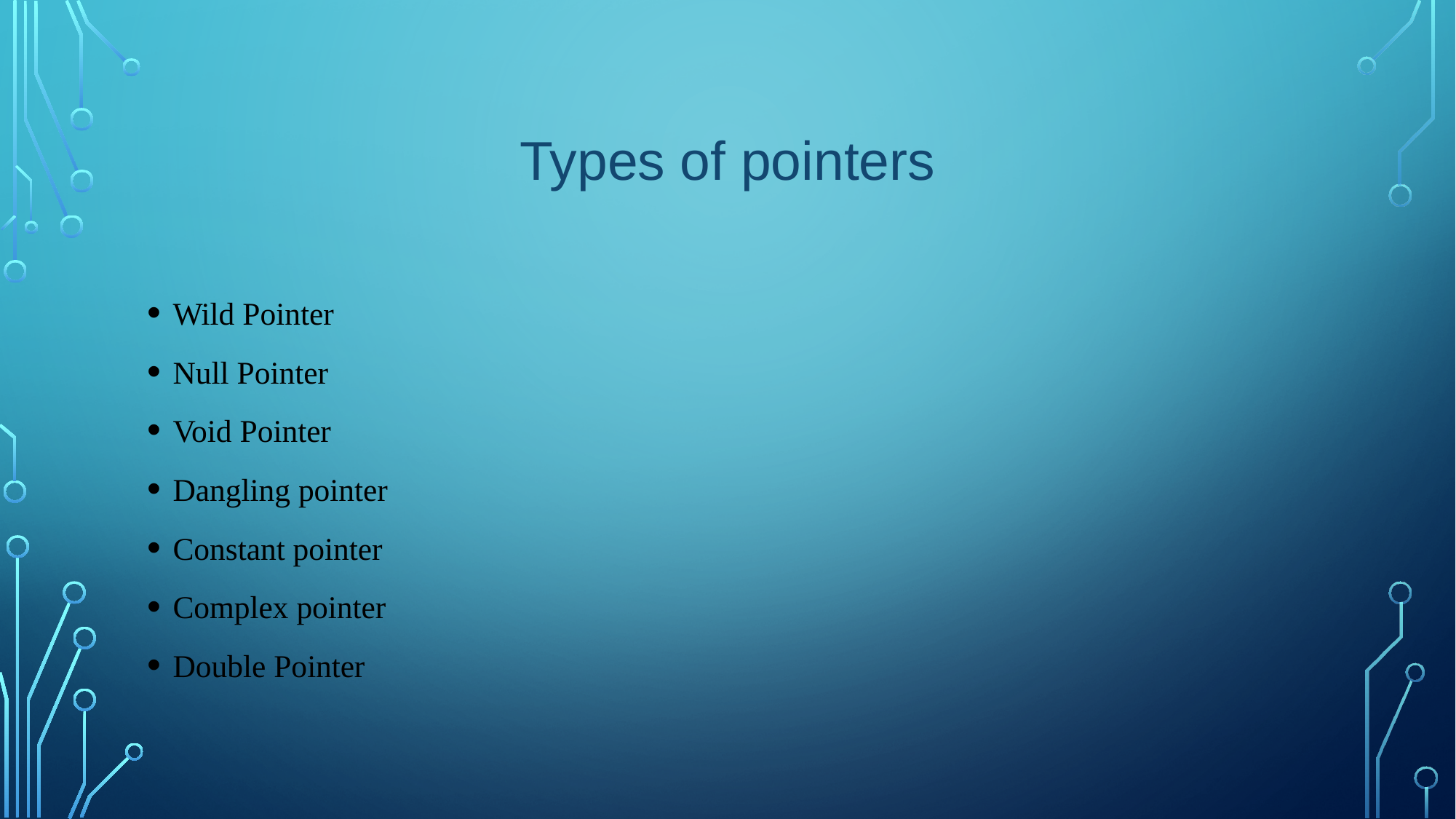

# Types of pointers
Wild Pointer
Null Pointer
Void Pointer
Dangling pointer
Constant pointer
Complex pointer
Double Pointer